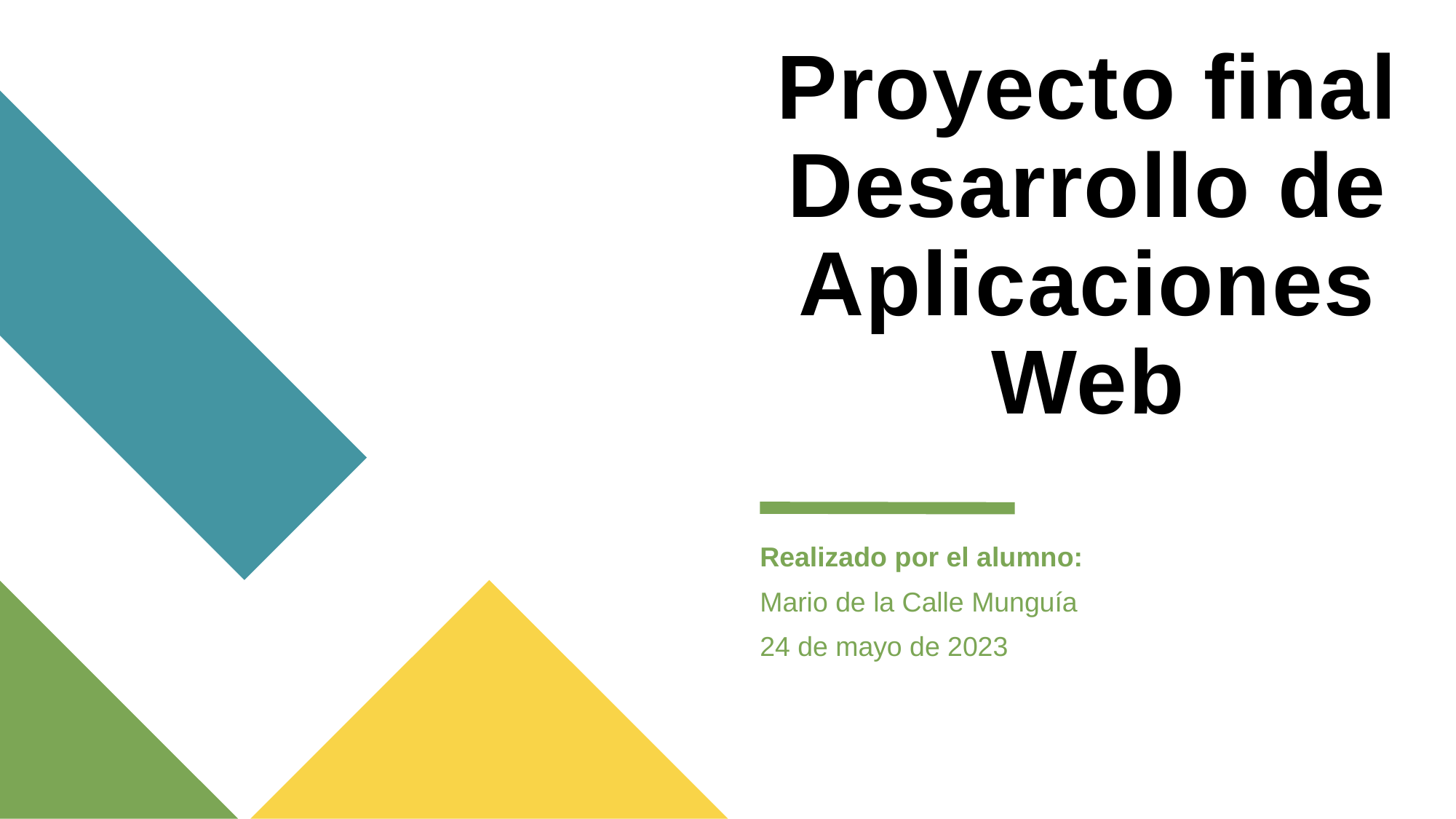

# Proyecto final Desarrollo de Aplicaciones Web
Realizado por el alumno:
Mario de la Calle Munguía
24 de mayo de 2023